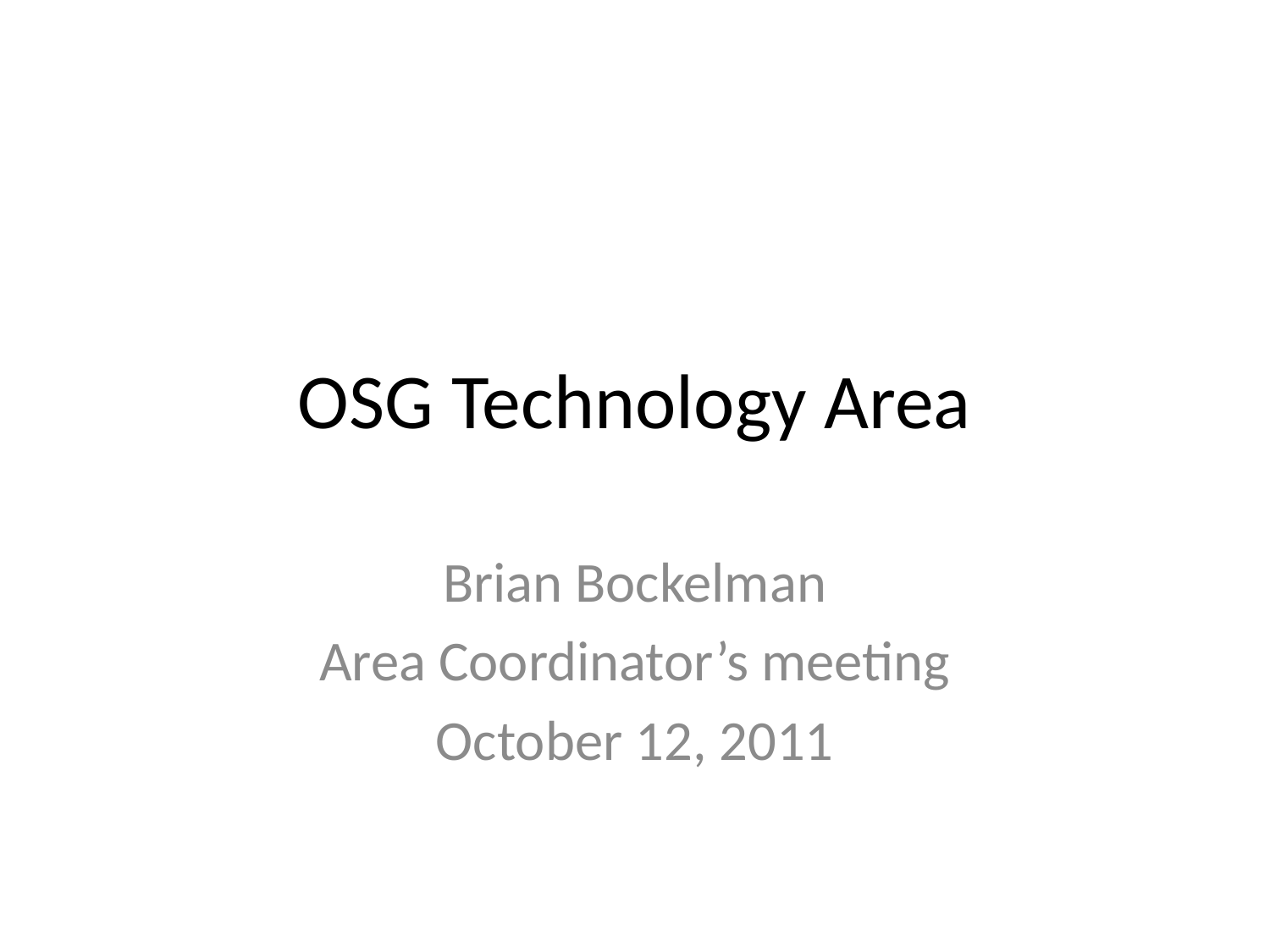

# OSG Technology Area
Brian Bockelman
Area Coordinator’s meeting
October 12, 2011